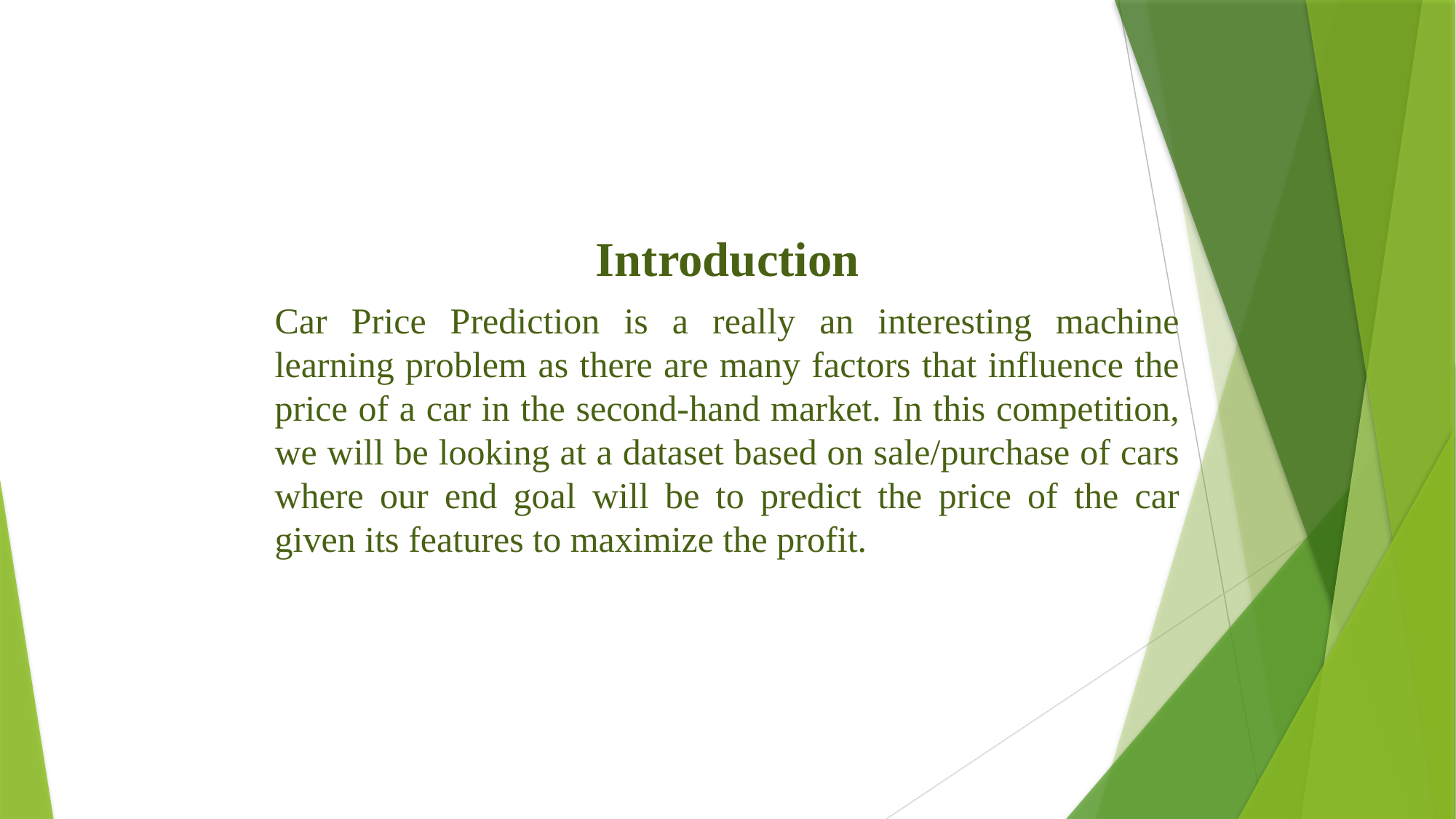

Introduction
Car Price Prediction is a really an interesting machine learning problem as there are many factors that influence the price of a car in the second-hand market. In this competition, we will be looking at a dataset based on sale/purchase of cars where our end goal will be to predict the price of the car given its features to maximize the profit.